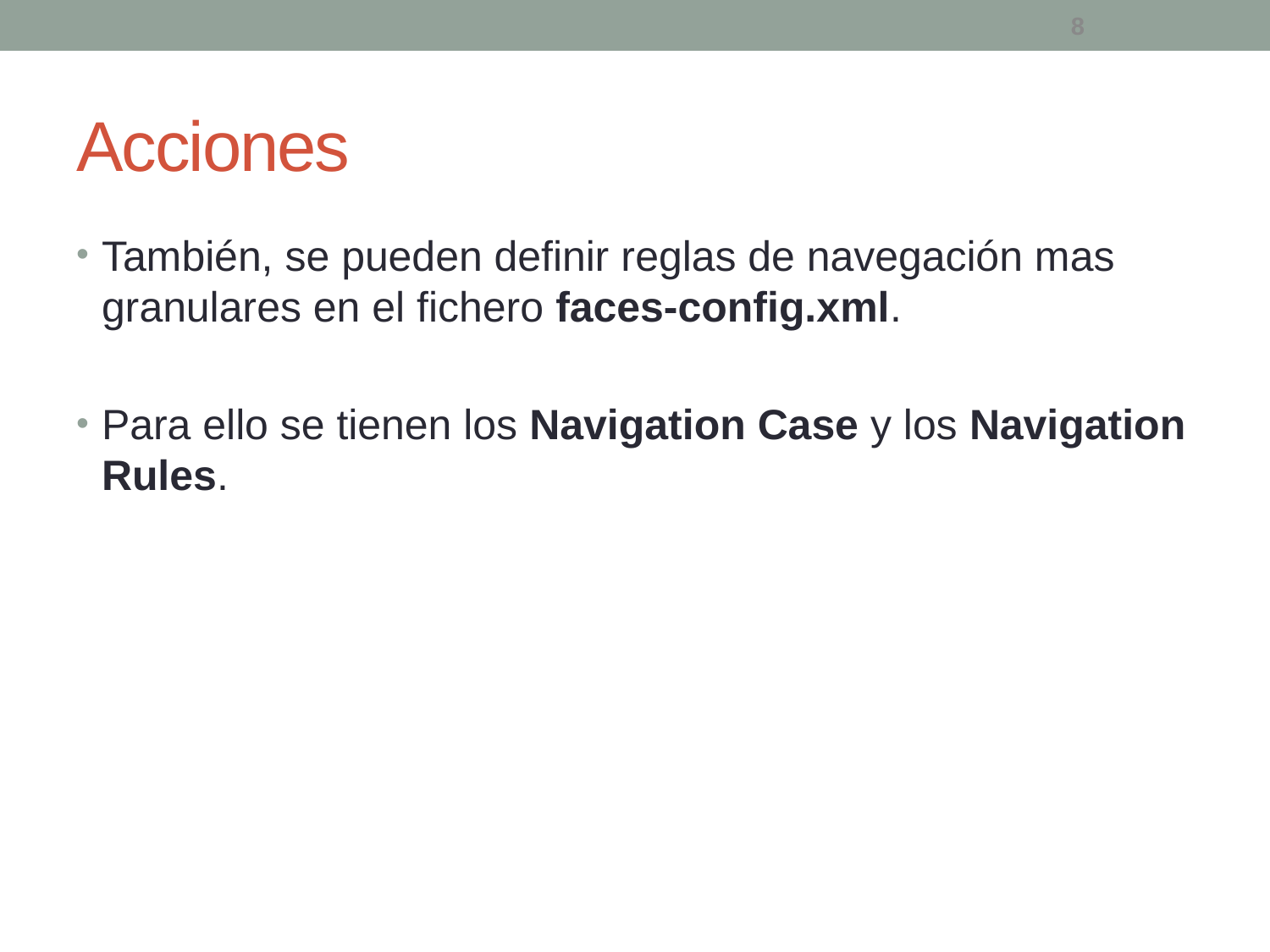

Acciones
También, se pueden definir reglas de navegación mas granulares en el fichero faces-config.xml.

Para ello se tienen los Navigation Case y los Navigation Rules.

8